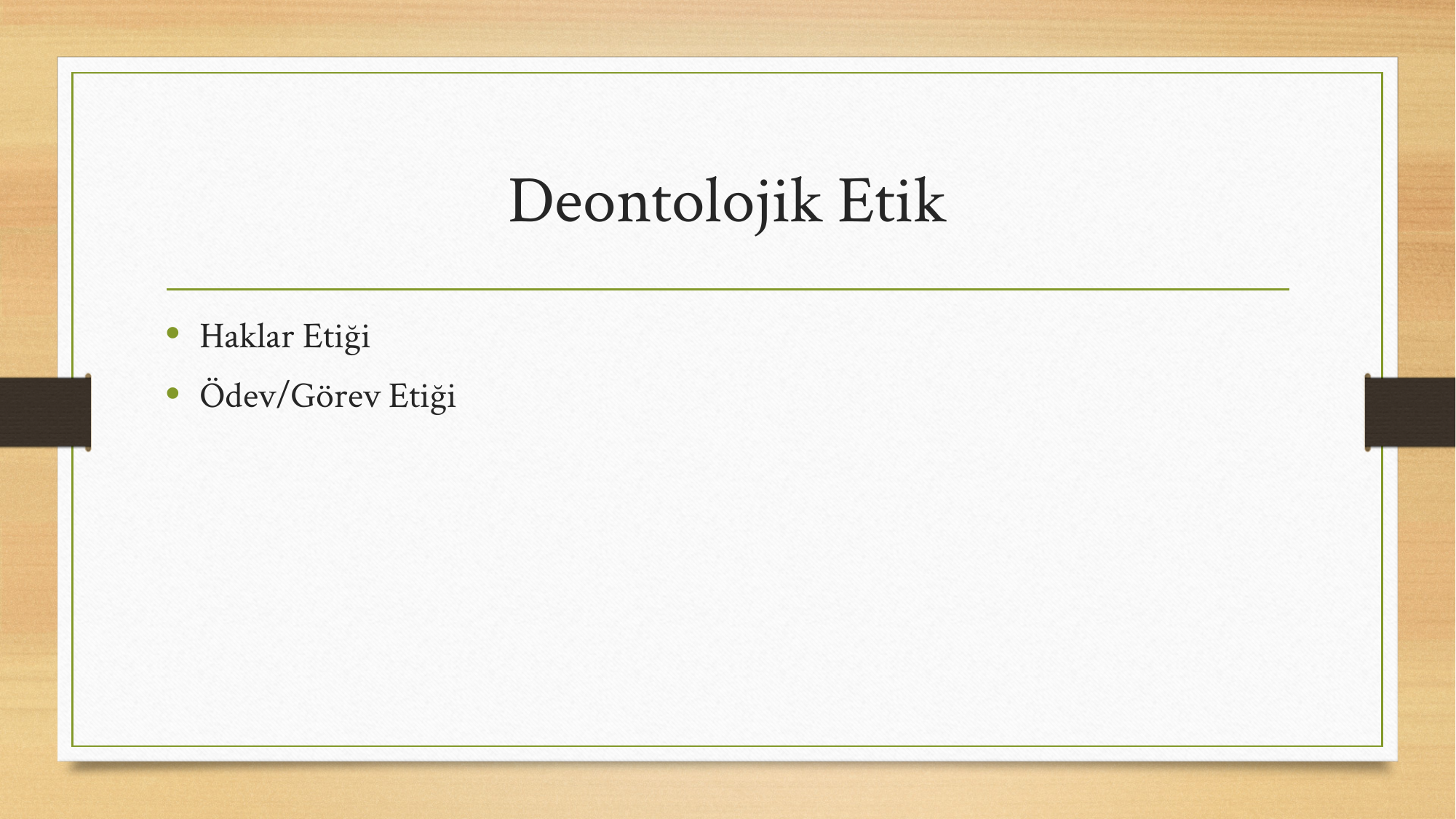

# Deontolojik Etik
Haklar Etiği
Ödev/Görev Etiği